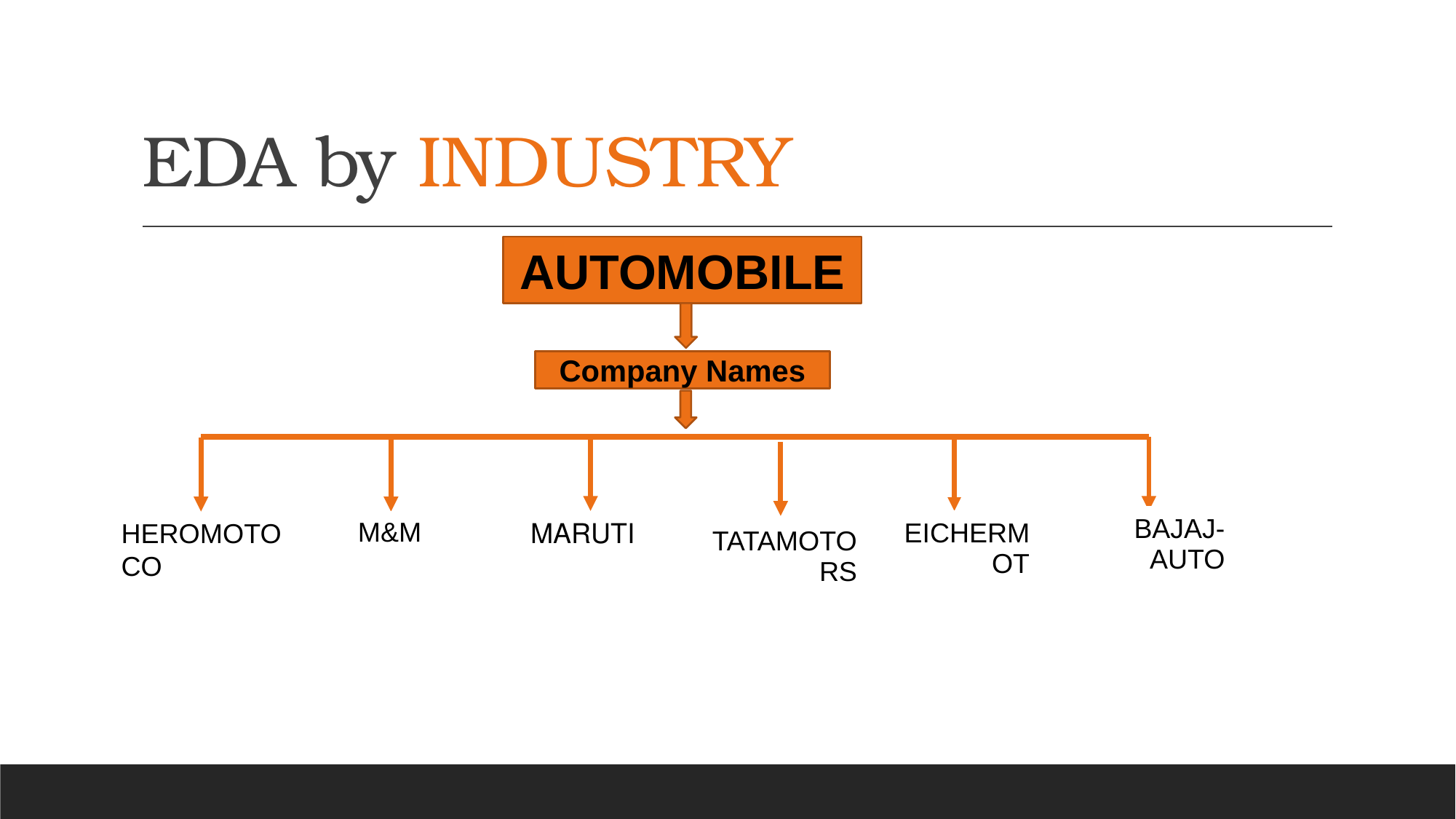

# EDA by INDUSTRY
AUTOMOBILE

Company Names

| BAJAJ-AUTO |
| --- |
| EICHERMOT |
| --- |
MARUTI
HEROMOTOCO
| M&M |
| --- |
| TATAMOTORS |
| --- |